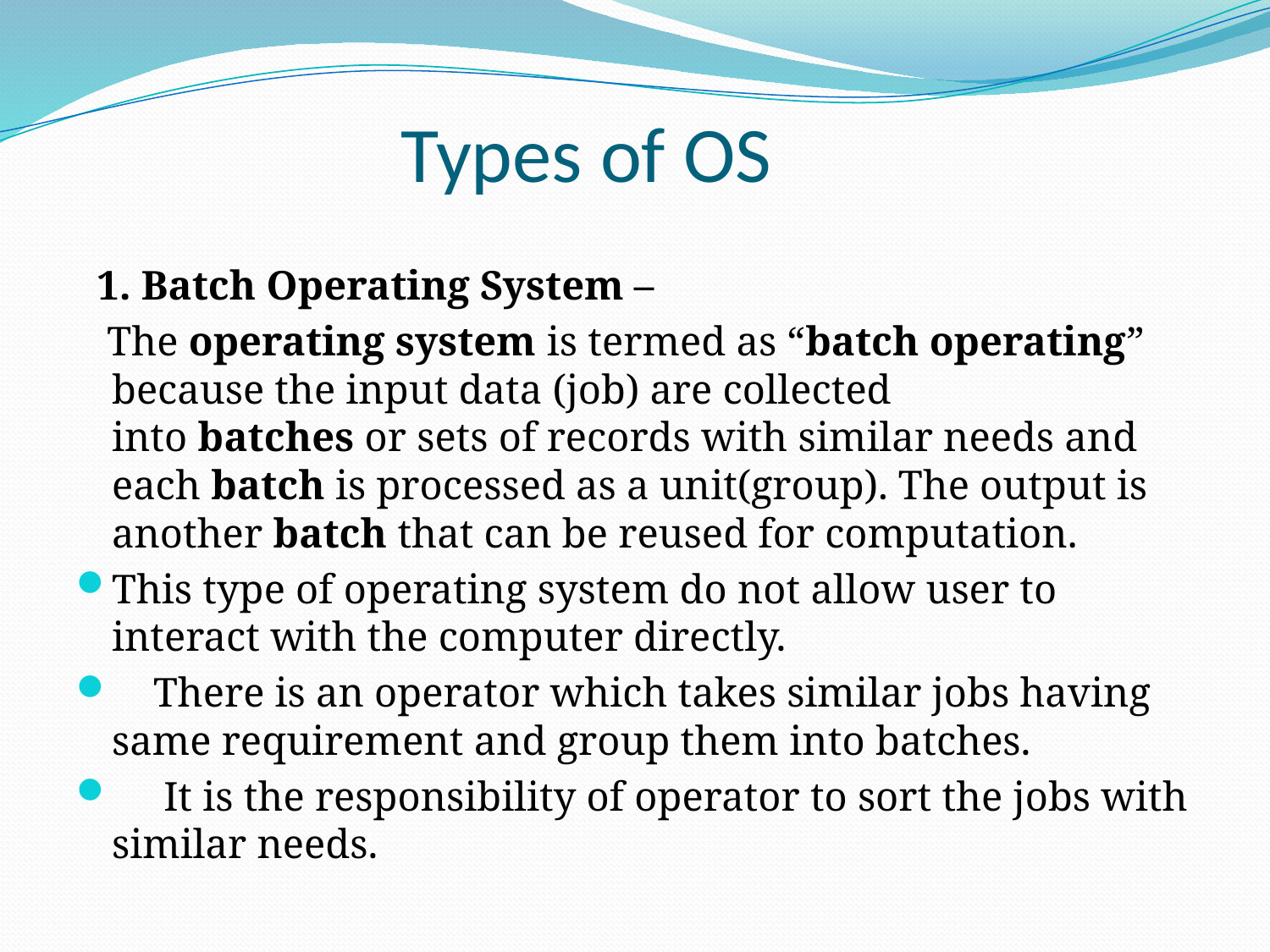

# Types of OS

  1. Batch Operating System –
   The operating system is termed as “batch operating” because the input data (job) are collected into batches or sets of records with similar needs and each batch is processed as a unit(group). The output is another batch that can be reused for computation.
This type of operating system do not allow user to interact with the computer directly.
    There is an operator which takes similar jobs having same requirement and group them into batches.
     It is the responsibility of operator to sort the jobs with similar needs.